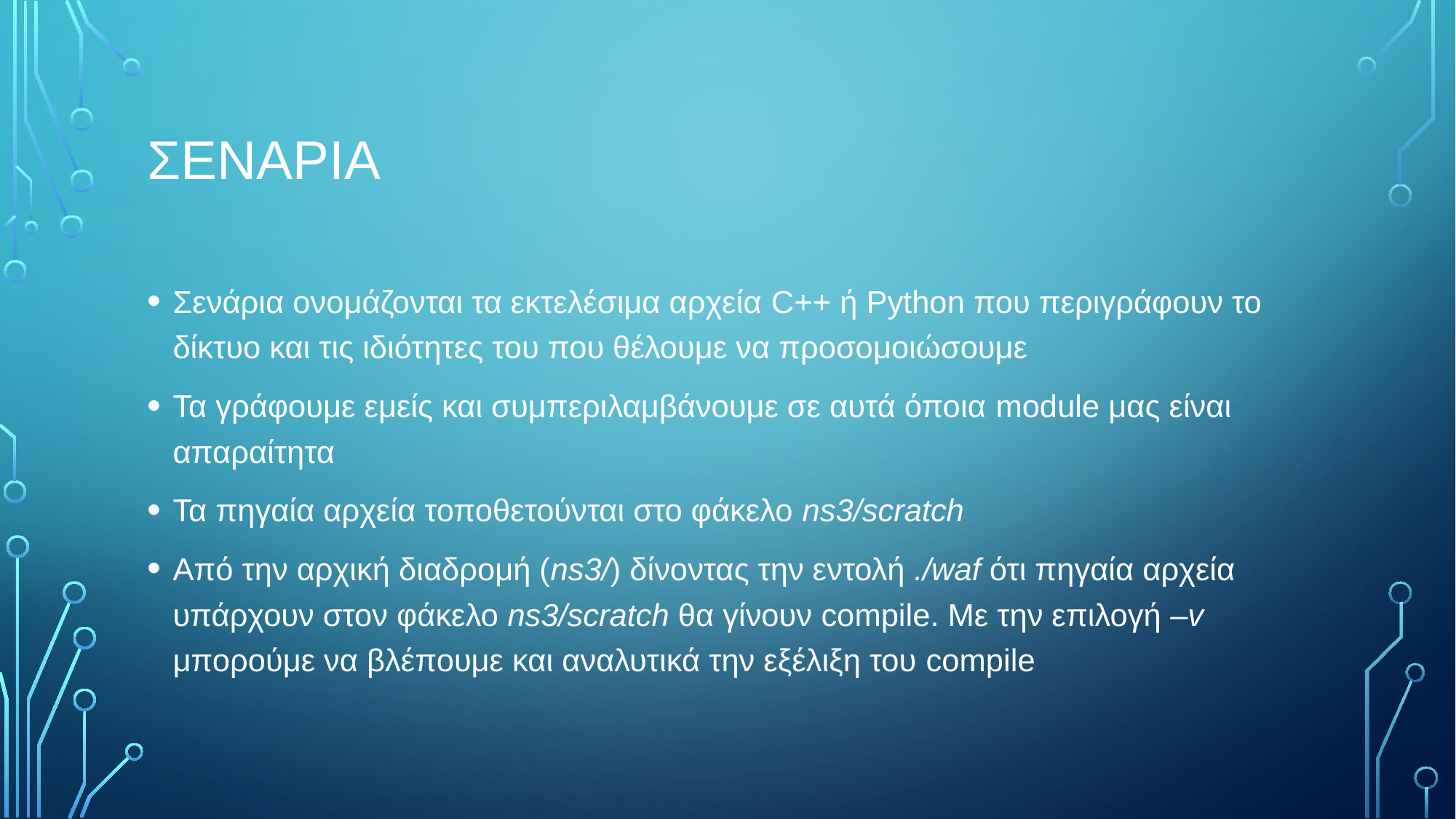

# Σεναρια
Σενάρια ονομάζονται τα εκτελέσιμα αρχεία C++ ή Python που περιγράφουν το δίκτυο και τις ιδιότητες του που θέλουμε να προσομοιώσουμε
Τα γράφουμε εμείς και συμπεριλαμβάνουμε σε αυτά όποια module μας είναι απαραίτητα
Τα πηγαία αρχεία τοποθετούνται στο φάκελο ns3/scratch
Από την αρχική διαδρομή (ns3/) δίνοντας την εντολή ./waf ότι πηγαία αρχεία υπάρχουν στον φάκελο ns3/scratch θα γίνουν compile. Με την επιλογή –v μπορούμε να βλέπουμε και αναλυτικά την εξέλιξη του compile